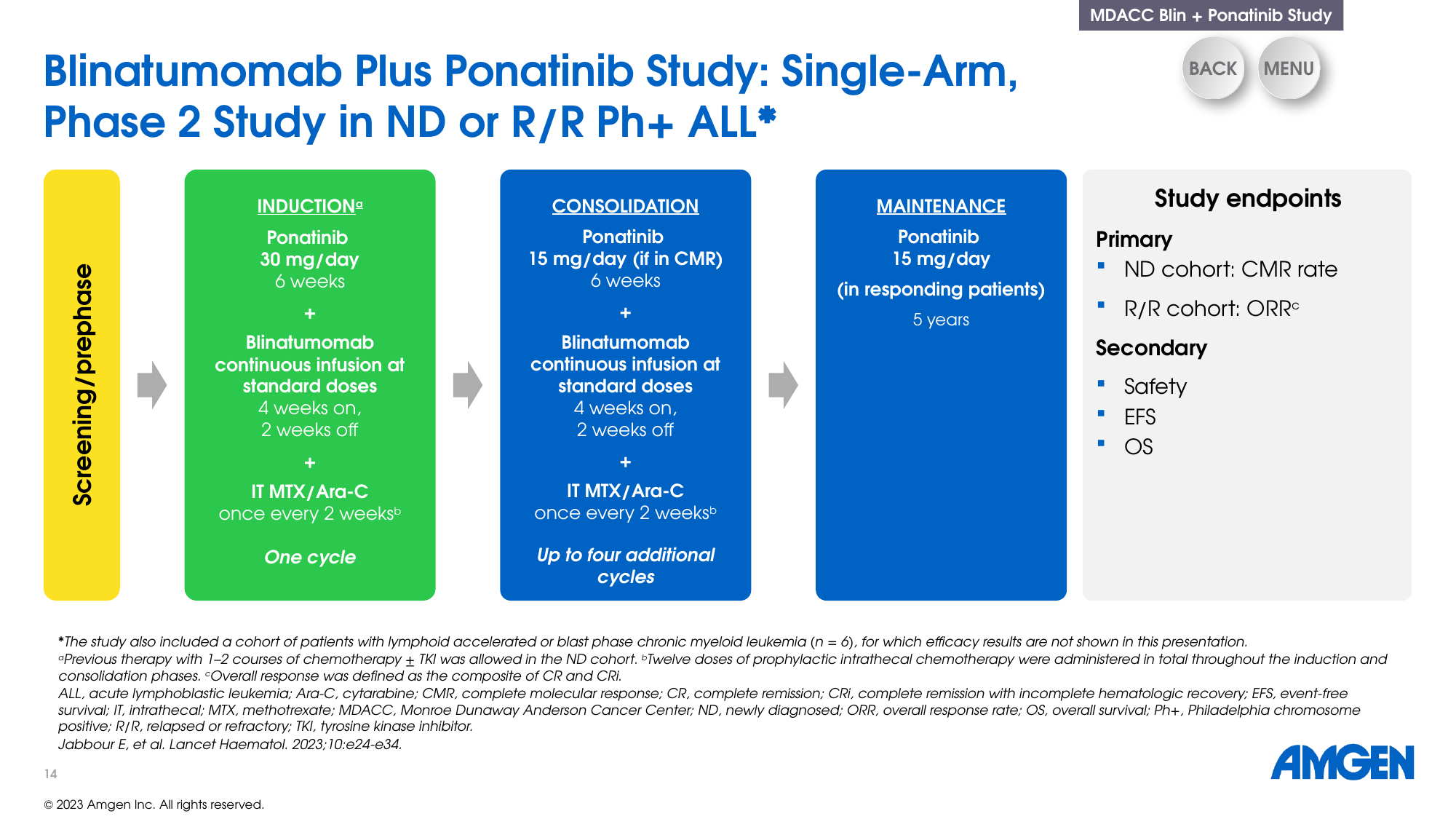

MDACC Blin + Ponatinib Study

BACK

MENU
# Blinatumomab Plus Ponatinib Study: Single-Arm, Phase 2 Study in ND or R/R Ph+ ALL*
Screening/prephase
INDUCTIONa
Ponatinib
30 mg/day
6 weeks
+
Blinatumomab
continuous infusion at standard doses
4 weeks on,
2 weeks off
+
IT MTX/Ara-C
once every 2 weeksb

One cycle
CONSOLIDATION
Ponatinib
15 mg/day (if in CMR)
6 weeks
+
Blinatumomab
continuous infusion at standard doses
4 weeks on,
2 weeks off
+
IT MTX/Ara-C
once every 2 weeksb

Up to four additional cycles
MAINTENANCE
Ponatinib
15 mg/day
(in responding patients)
5 years
Study endpoints
Primary
ND cohort: CMR rate
R/R cohort: ORRc
Secondary
Safety
EFS
OS

*The study also included a cohort of patients with lymphoid accelerated or blast phase chronic myeloid leukemia (n = 6), for which efficacy results are not shown in this presentation.
aPrevious therapy with 1–2 courses of chemotherapy ± TKI was allowed in the ND cohort. bTwelve doses of prophylactic intrathecal chemotherapy were administered in total throughout the induction and consolidation phases. cOverall response was defined as the composite of CR and CRi.
ALL, acute lymphoblastic leukemia; Ara-C, cytarabine; CMR, complete molecular response; CR, complete remission; CRi, complete remission with incomplete hematologic recovery; EFS, event-free survival; IT, intrathecal; MTX, methotrexate; MDACC, Monroe Dunaway Anderson Cancer Center; ND, newly diagnosed; ORR, overall response rate; OS, overall survival; Ph+, Philadelphia chromosome positive; R/R, relapsed or refractory; TKI, tyrosine kinase inhibitor.
Jabbour E, et al. Lancet Haematol. 2023;10:e24-e34.